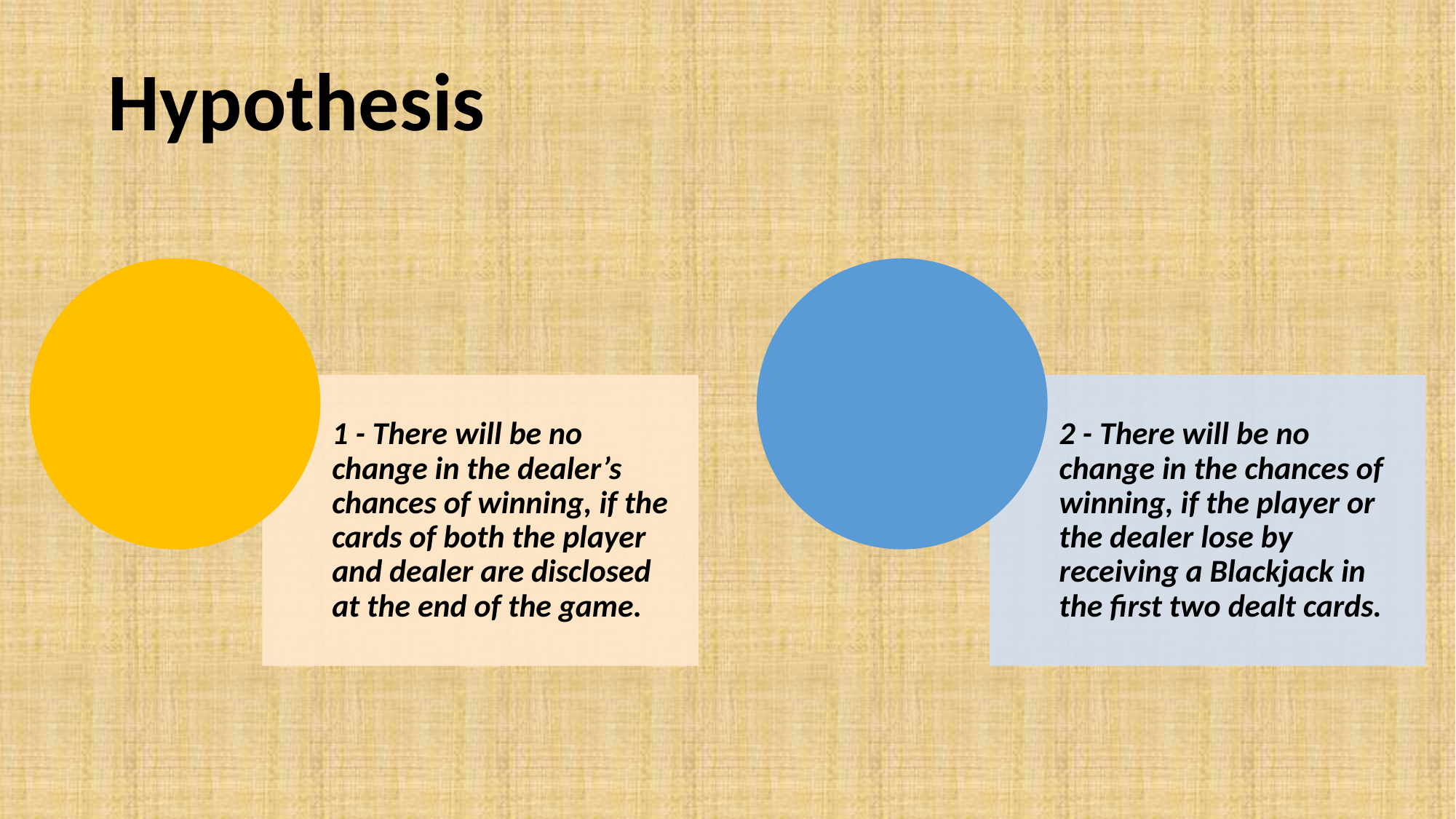

Hypothesis
1 - There will be no change in the dealer’s chances of winning, if the cards of both the player and dealer are disclosed at the end of the game.

2 - There will be no change in the chances of winning, if the player or the dealer lose by receiving a Blackjack in the first two dealt cards.